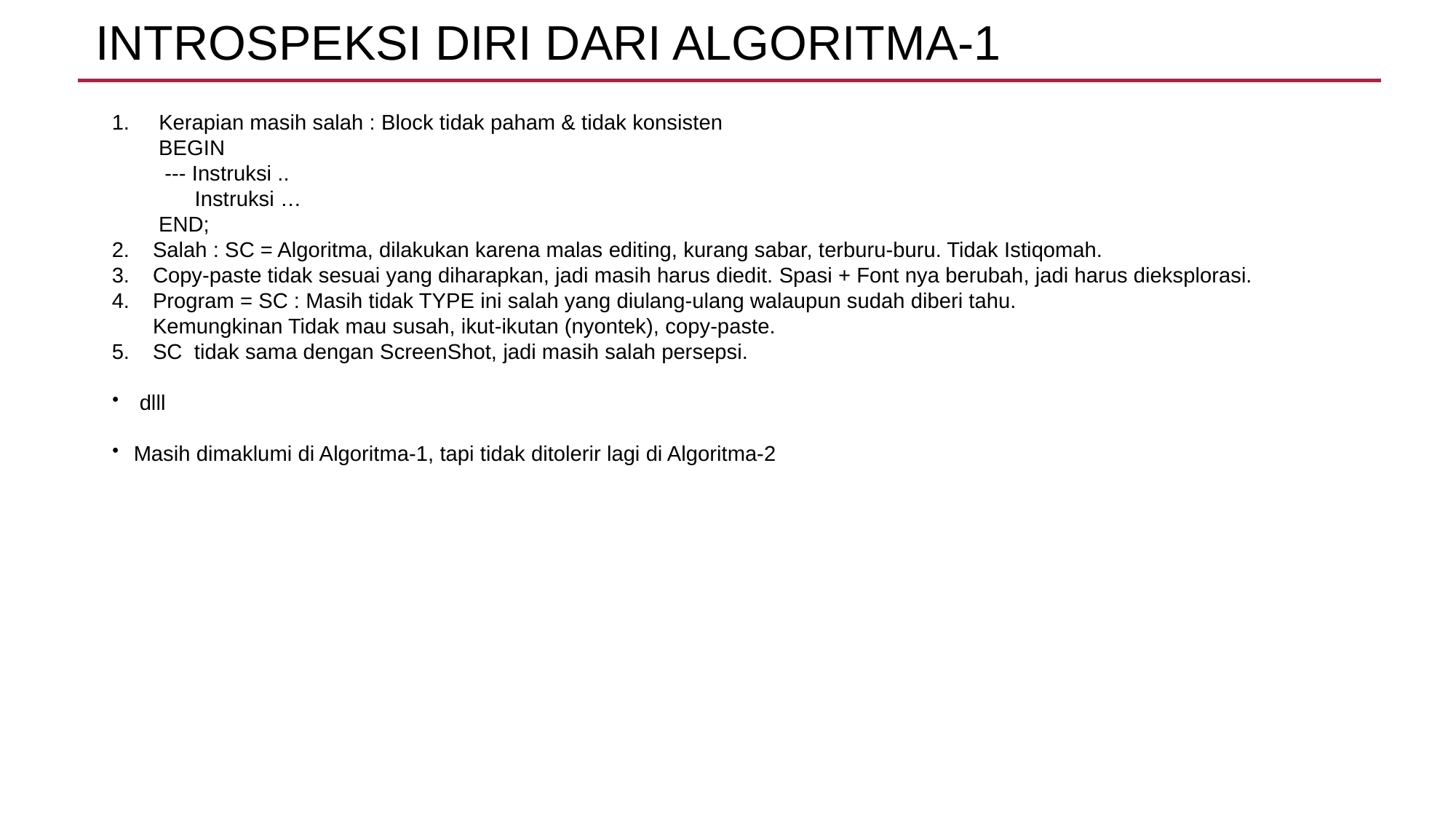

# INTROSPEKSI DIRI DARI ALGORITMA-1

 Kerapian masih salah : Block tidak paham & tidak konsisten
 BEGIN
  --- Instruksi ..
       Instruksi …
 END;
Salah : SC = Algoritma, dilakukan karena malas editing, kurang sabar, terburu-buru. Tidak Istiqomah.
Copy-paste tidak sesuai yang diharapkan, jadi masih harus diedit. Spasi + Font nya berubah, jadi harus dieksplorasi.
Program = SC : Masih tidak TYPE ini salah yang diulang-ulang walaupun sudah diberi tahu.
Kemungkinan Tidak mau susah, ikut-ikutan (nyontek), copy-paste.
SC  tidak sama dengan ScreenShot, jadi masih salah persepsi.
 dlll

Masih dimaklumi di Algoritma-1, tapi tidak ditolerir lagi di Algoritma-2